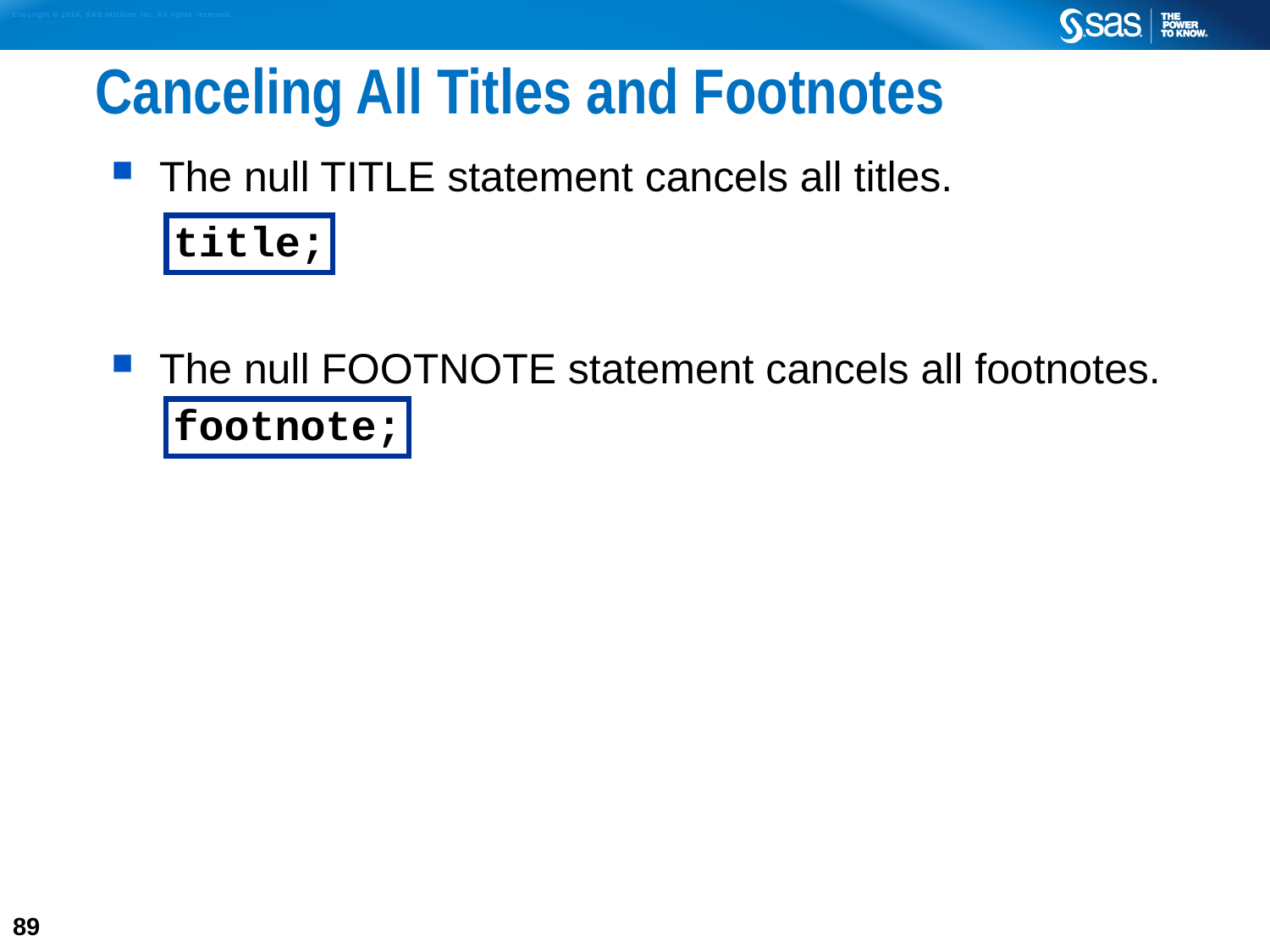

# Canceling All Titles and Footnotes
The null TITLE statement cancels all titles.

The null FOOTNOTE statement cancels all footnotes.
title;
footnote;
89